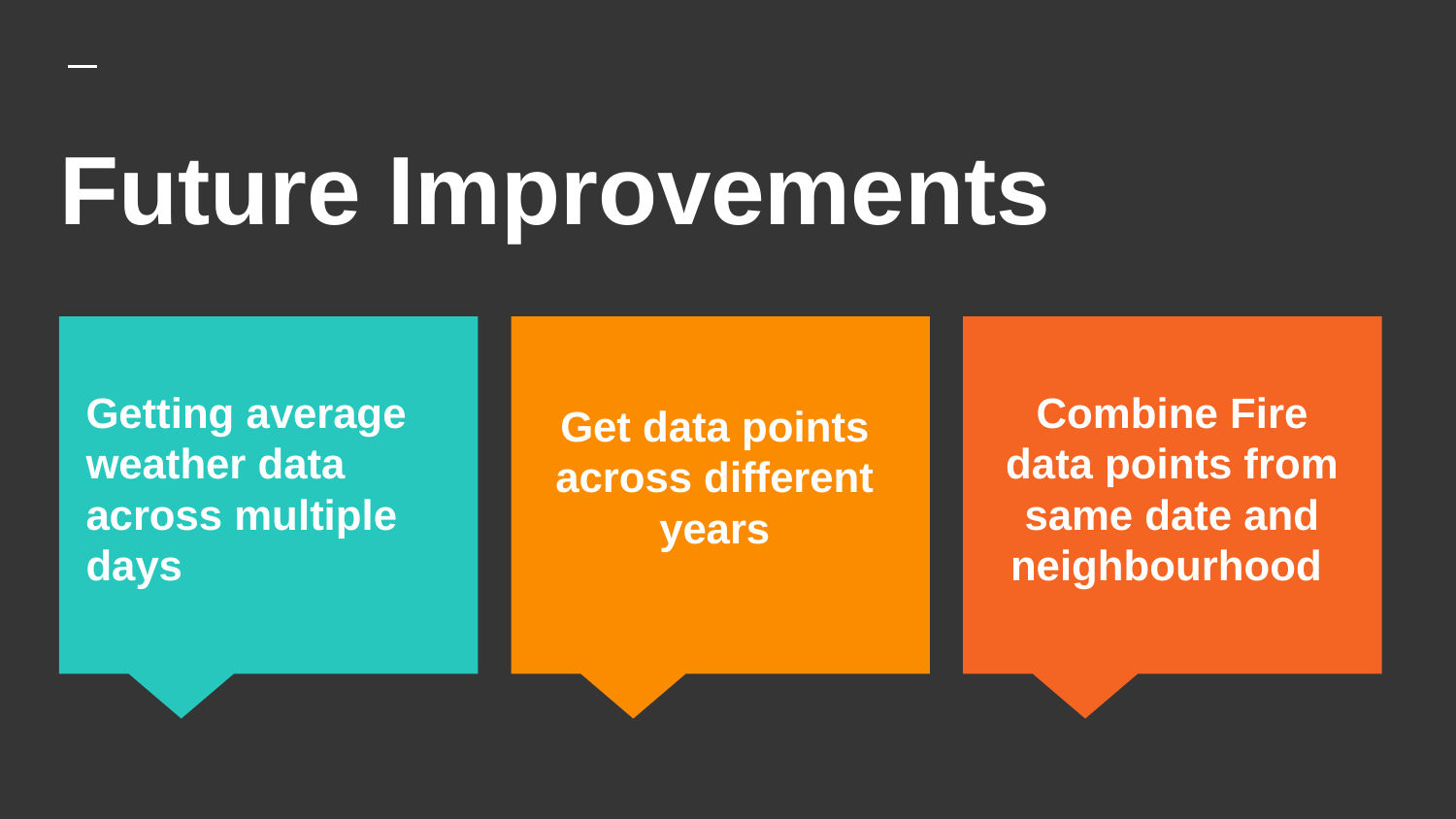

# Future Improvements
Get data points across different years

Getting average weather data across multiple days
Combine Fire data points from same date and neighbourhood